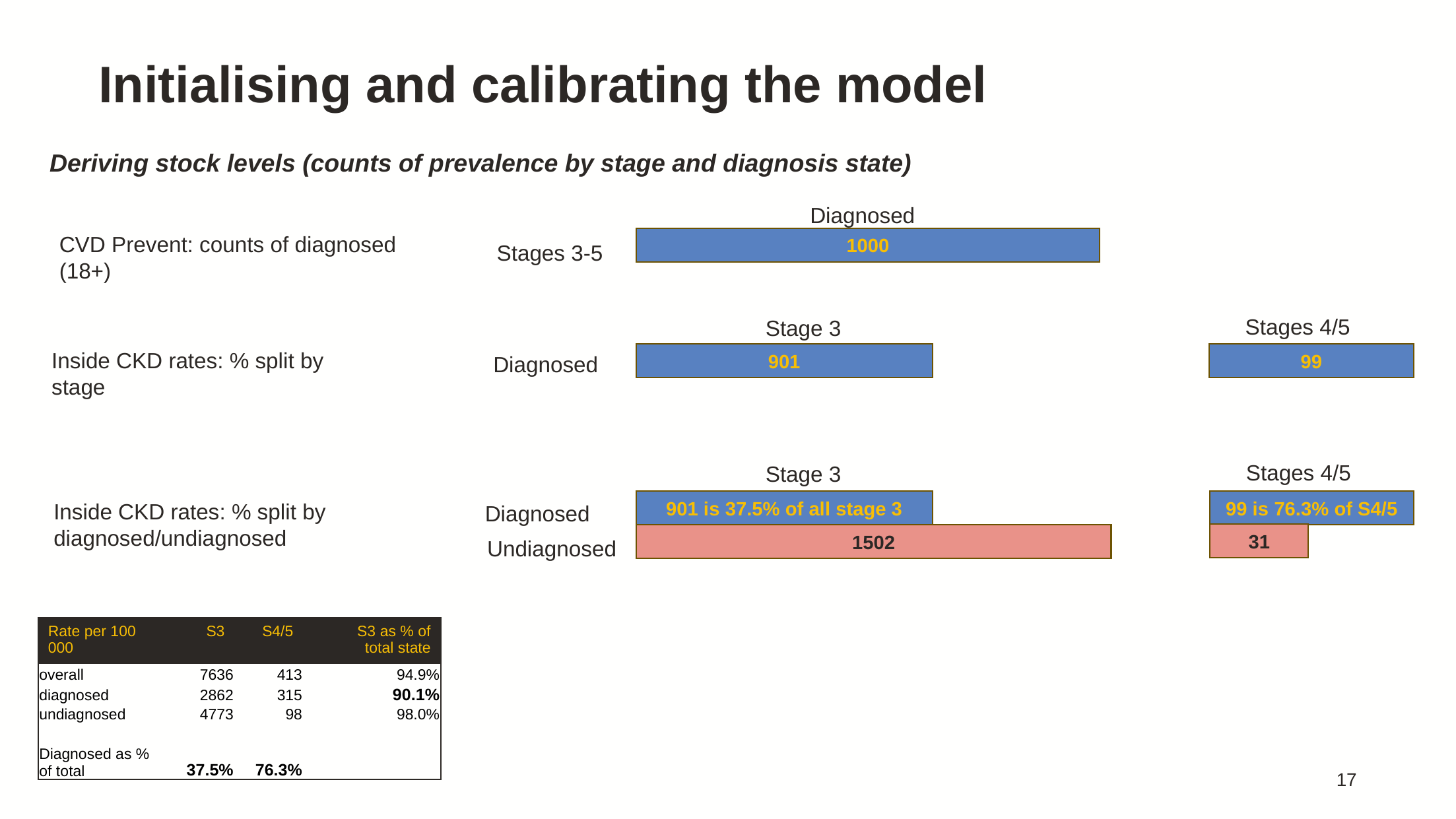

# Initialising and calibrating the model
Deriving stock levels (counts of prevalence by stage and diagnosis state)
Diagnosed
CVD Prevent: counts of diagnosed (18+)
1000
Stages 3-5
Stages 4/5
Stage 3
Inside CKD rates: % split by stage
901
99
Diagnosed
Stages 4/5
Stage 3
901 is 37.5% of all stage 3
99 is 76.3% of S4/5
Inside CKD rates: % split by diagnosed/undiagnosed
Diagnosed
31
1502
Undiagnosed
| Rate per 100 000 | S3 | S4/5 |  | S3 as % of total state |
| --- | --- | --- | --- | --- |
| overall | 7636 | 413 |  | 94.9% |
| diagnosed | 2862 | 315 |  | 90.1% |
| undiagnosed | 4773 | 98 |  | 98.0% |
|  |  |  |  |  |
| Diagnosed as % of total | 37.5% | 76.3% |  |  |
17
Stages 4/5